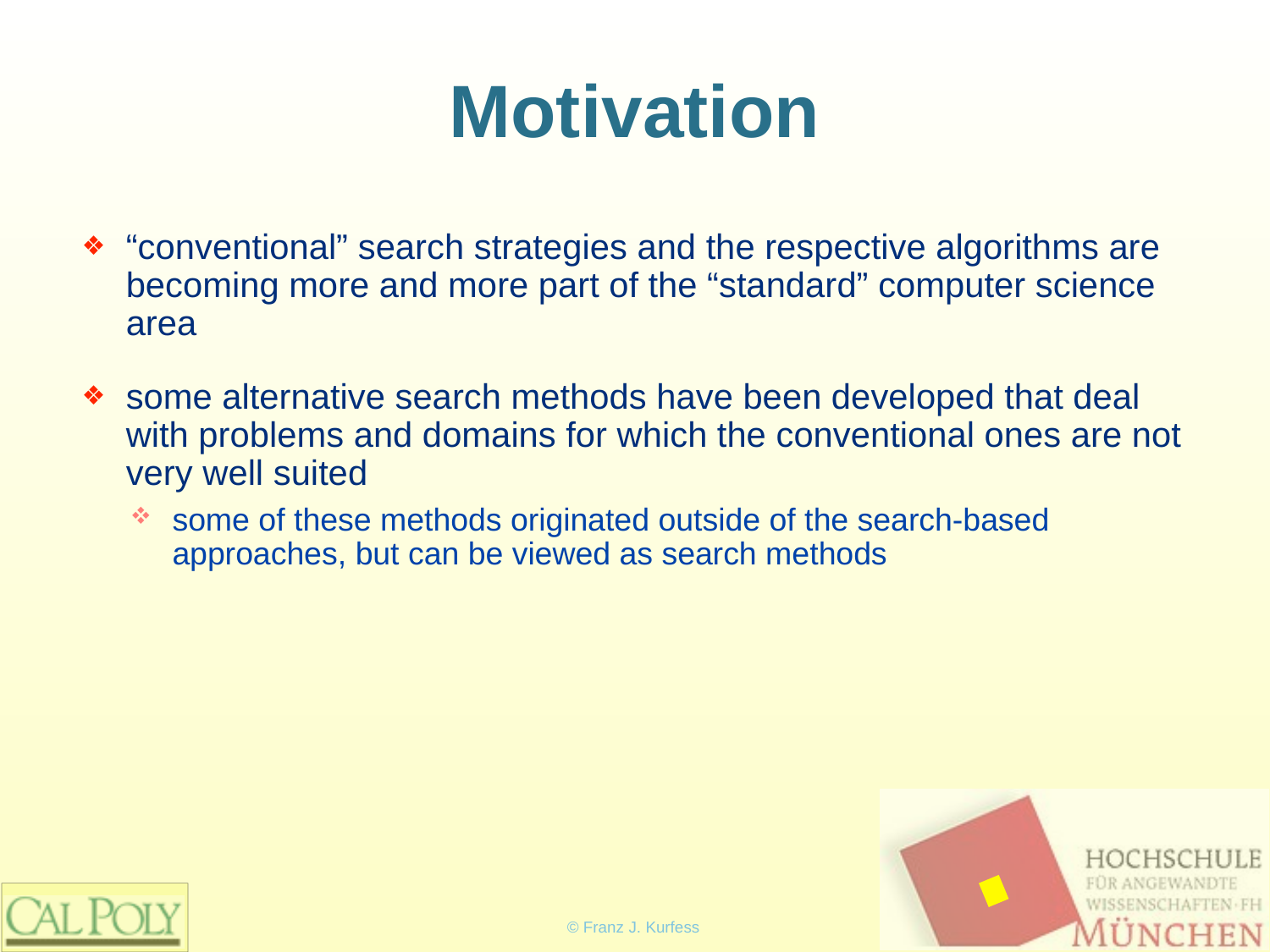

# Motivation
“conventional” search strategies and the respective algorithms are becoming more and more part of the “standard” computer science area
some alternative search methods have been developed that deal with problems and domains for which the conventional ones are not very well suited
some of these methods originated outside of the search-based approaches, but can be viewed as search methods
10